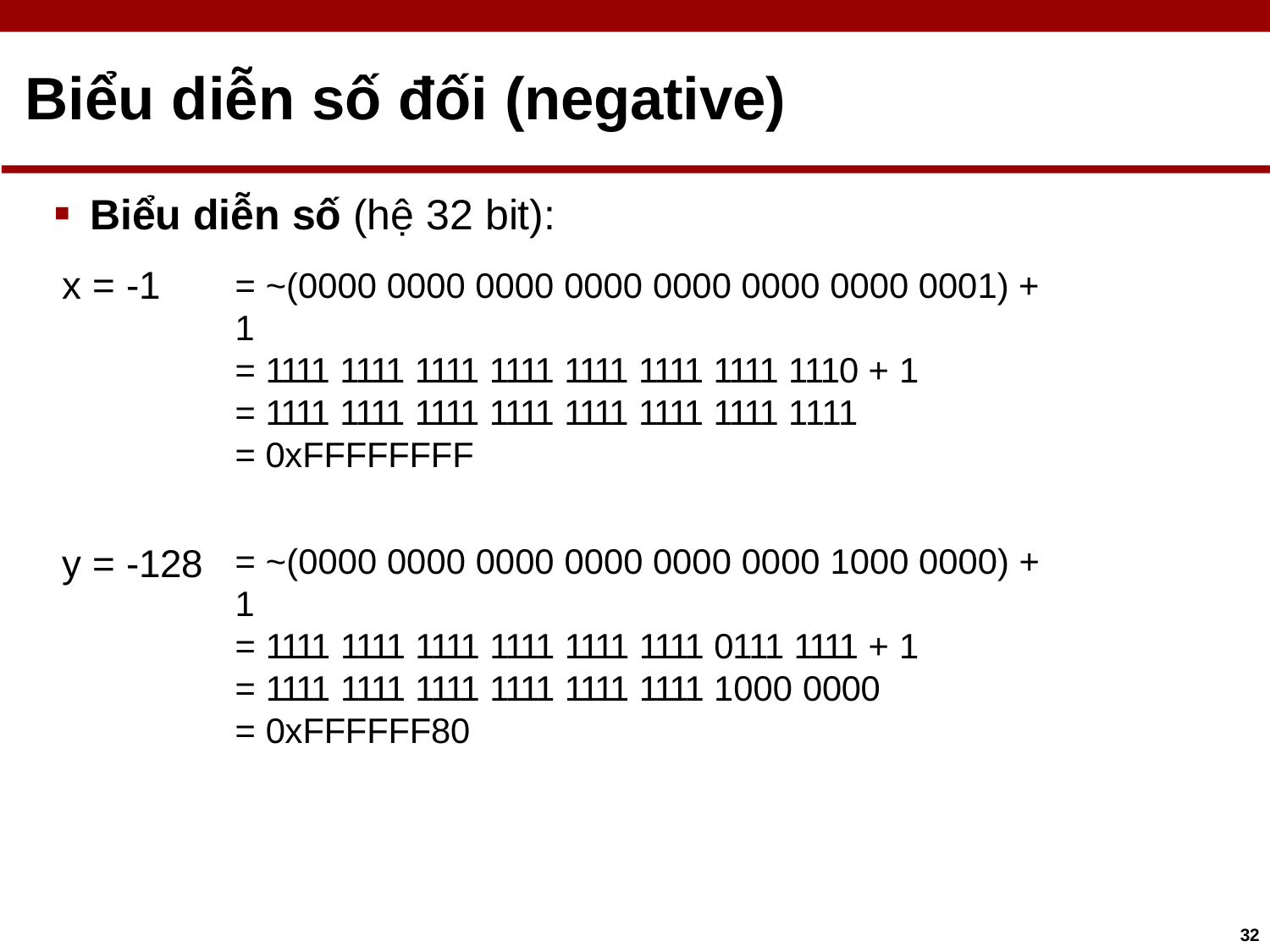

# Biểu diễn số đối (negative)

Biểu diễn số (hệ 32 bit):
x = -1
= ~(0000 0000 0000 0000 0000 0000 0000 0001) + 1
= 1111 1111 1111 1111 1111 1111 1111 1110 + 1
= 1111 1111 1111 1111 1111 1111 1111 1111
= 0xFFFFFFFF
y = -128
= ~(0000 0000 0000 0000 0000 0000 1000 0000) + 1
= 1111 1111 1111 1111 1111 1111 0111 1111 + 1
= 1111 1111 1111 1111 1111 1111 1000 0000
= 0xFFFFFF80
32